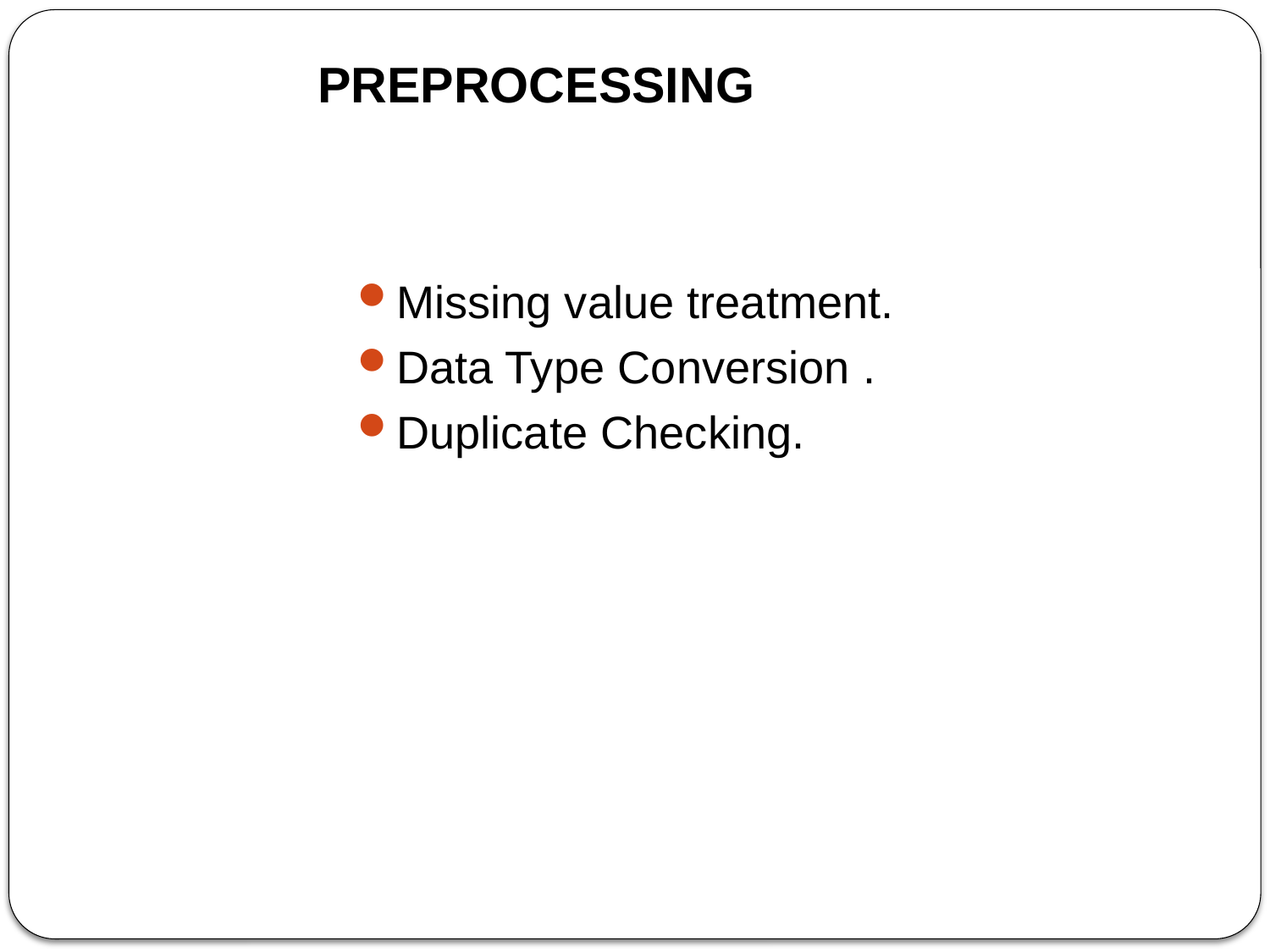

PREPROCESSING
Missing value treatment.
Data Type Conversion .
Duplicate Checking.